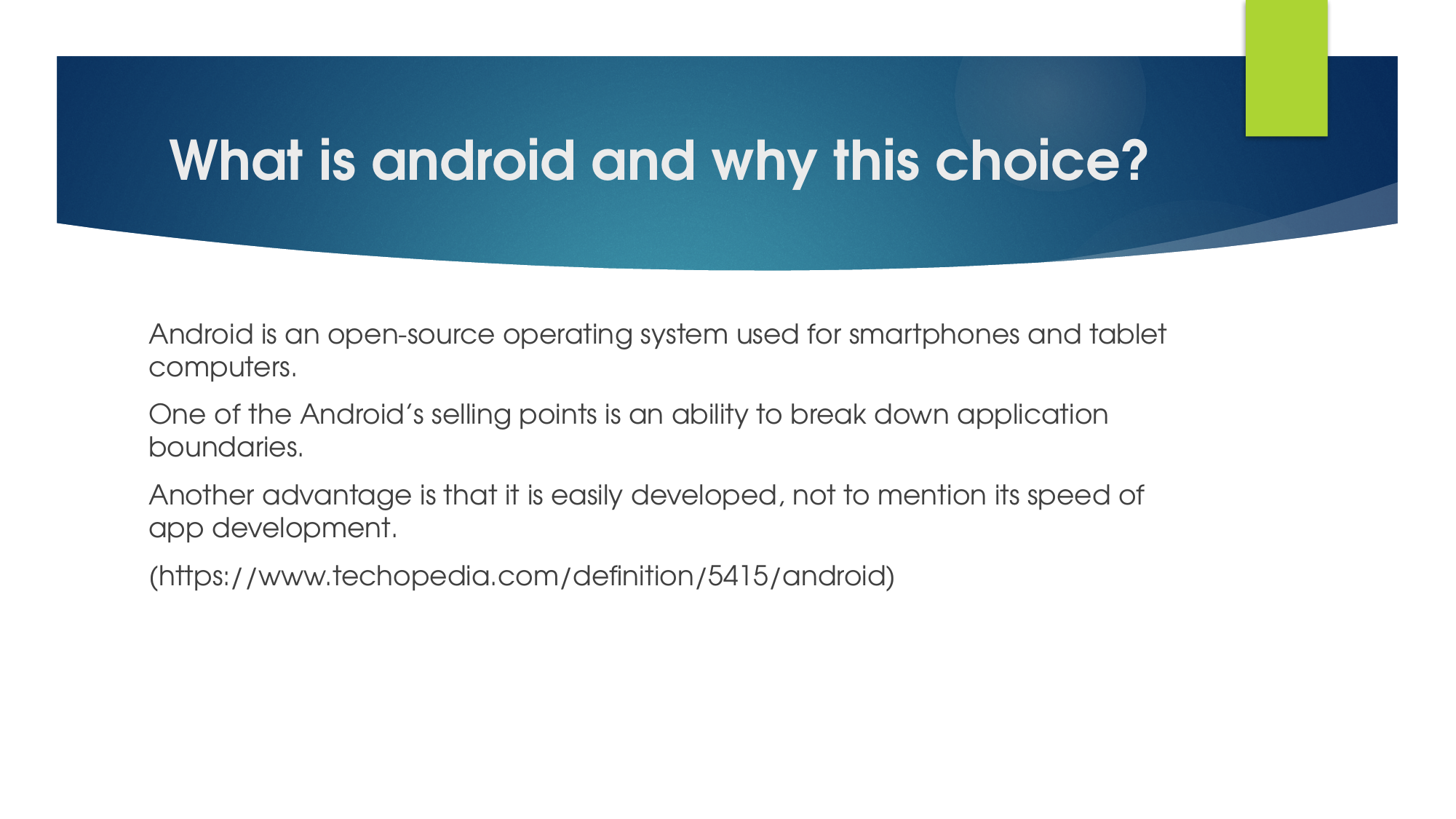

# What is android and why this choice?
Android is an open-source operating system used for smartphones and tablet computers.
One of the Android’s selling points is an ability to break down application boundaries.
Another advantage is that it is easily developed, not to mention its speed of app development.
(https://www.techopedia.com/definition/5415/android)